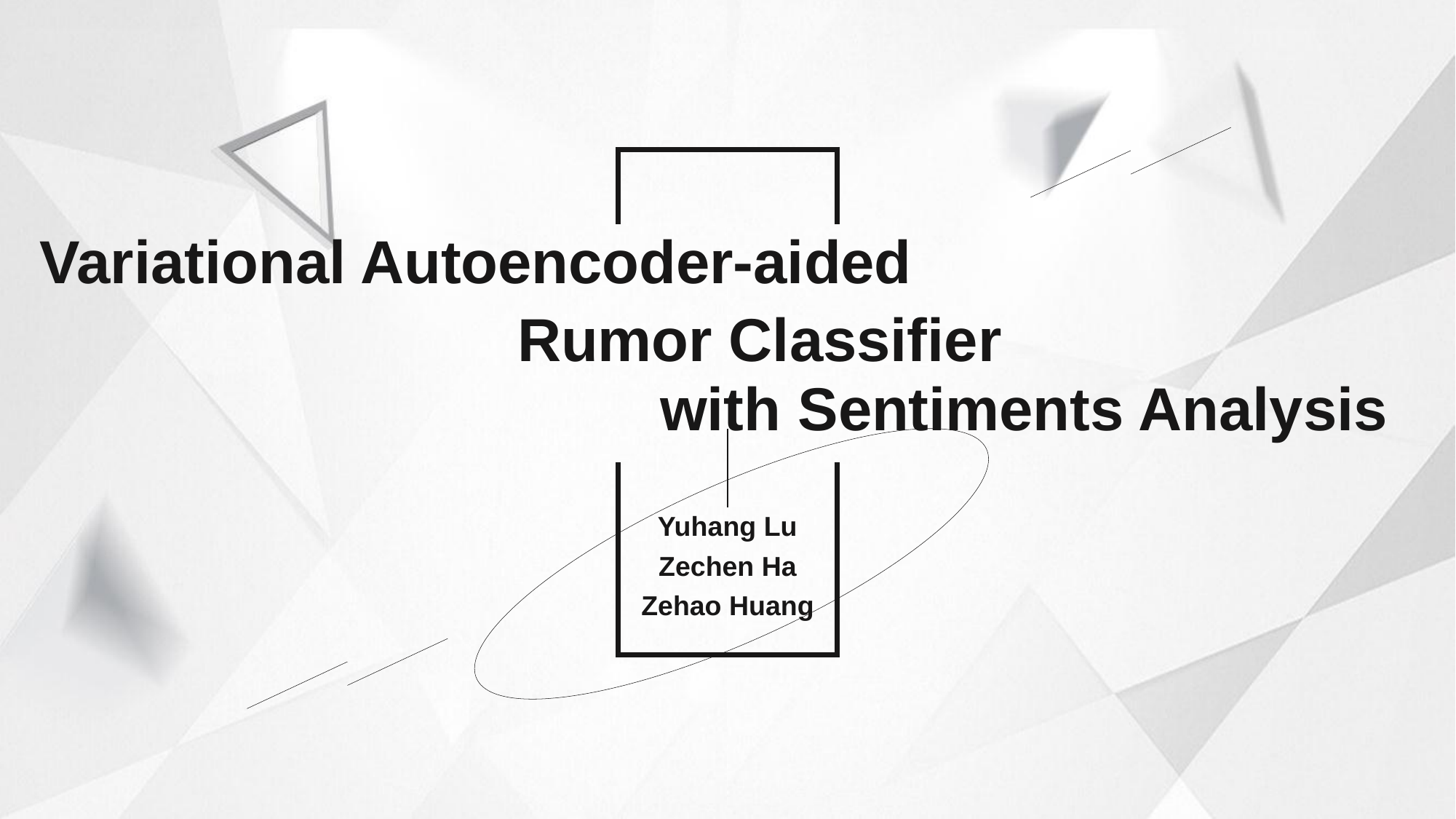

Variational Autoencoder-aided

                               with Sentiments Analysis

Rumor Classifier

Yuhang Lu
Zechen Ha
Zehao Huang